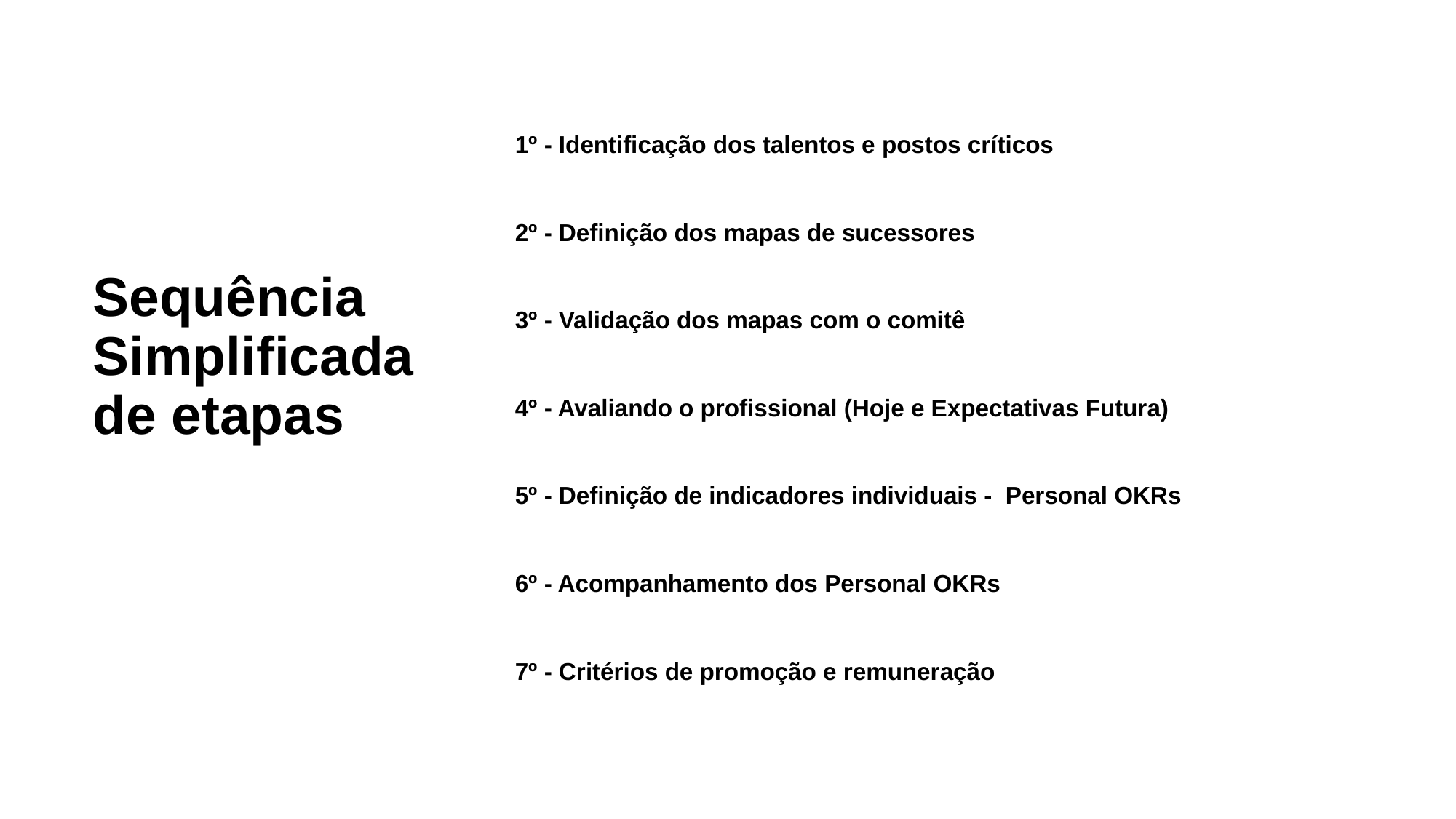

1º - Identificação dos talentos e postos críticos
2º - Definição dos mapas de sucessores
3º - Validação dos mapas com o comitê
4º - Avaliando o profissional (Hoje e Expectativas Futura)
5º - Definição de indicadores individuais -  Personal OKRs
6º - Acompanhamento dos Personal OKRs
7º - Critérios de promoção e remuneração
# Sequência Simplificada de etapas